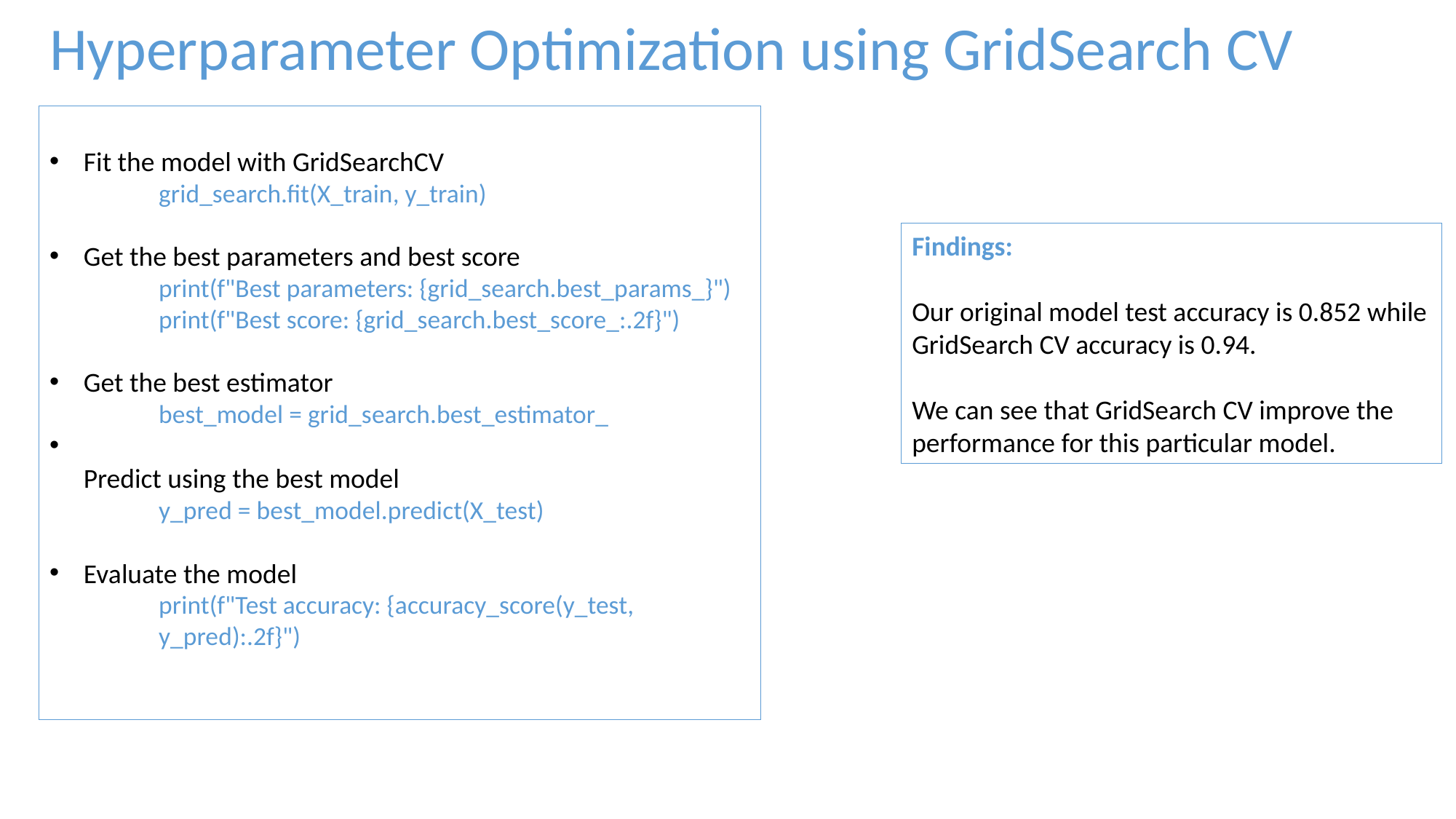

Hyperparameter Optimization using GridSearch CV

Fit the model with GridSearchCV
grid_search.fit(X_train, y_train)

Get the best parameters and best score
print(f"Best parameters: {grid_search.best_params_}")
print(f"Best score: {grid_search.best_score_:.2f}")

Get the best estimator
best_model = grid_search.best_estimator_
Predict using the best model
y_pred = best_model.predict(X_test)

Evaluate the model
print(f"Test accuracy: {accuracy_score(y_test, y_pred):.2f}")

Findings:

Our original model test accuracy is 0.852 while GridSearch CV accuracy is 0.94.
We can see that GridSearch CV improve the performance for this particular model.